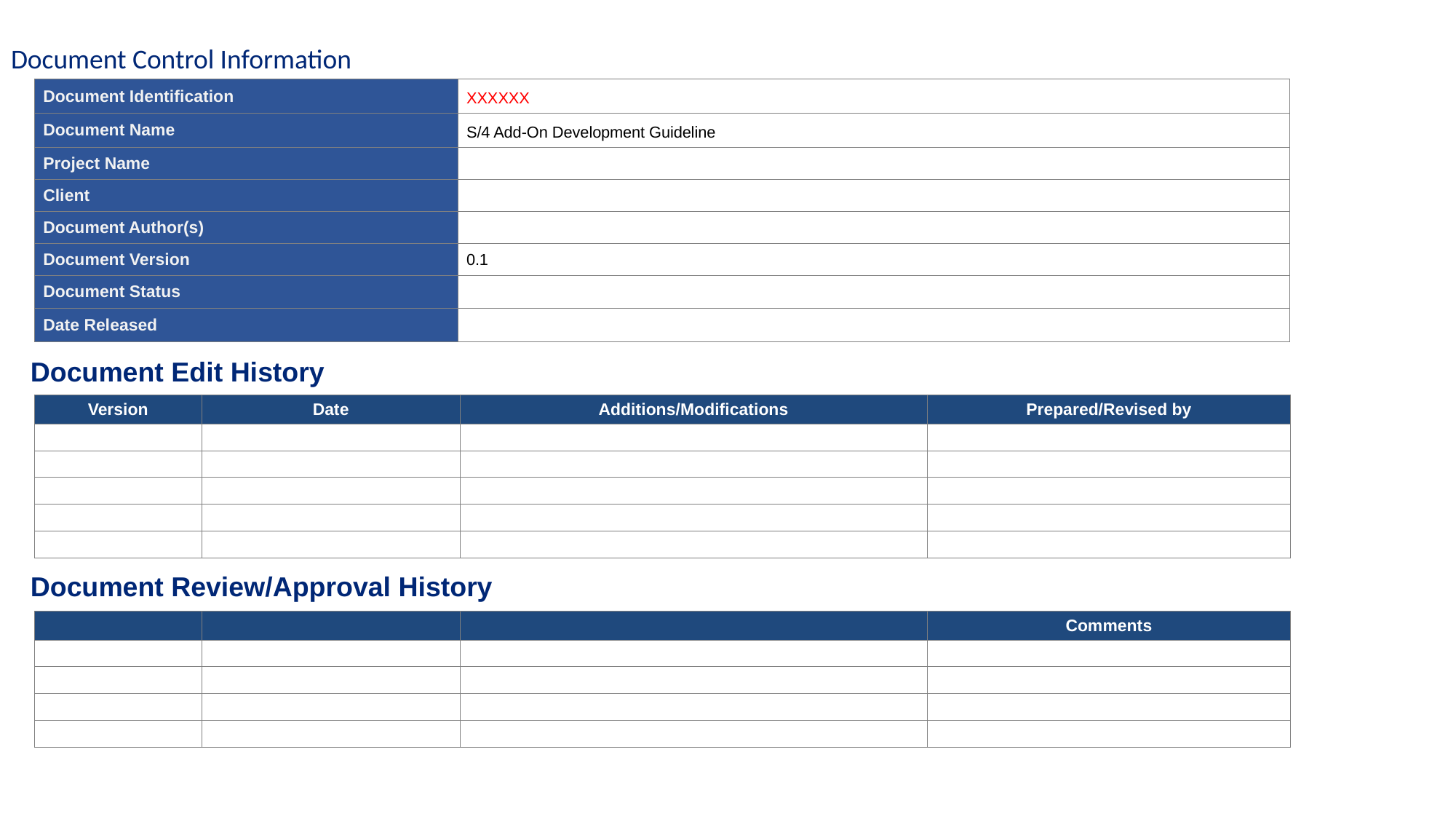

Document Control Information
| Document Identification | XXXXXX |
| --- | --- |
| Document Name | S/4 Add-On Development Guideline |
| Project Name |  |
| Client |  |
| Document Author(s) |  |
| Document Version | 0.1 |
| Document Status |  |
| Date Released |  |
Document Edit History
| Version | Date | Additions/Modifications | Prepared/Revised by |
| --- | --- | --- | --- |
|  |  |  |  |
|  |  |  |  |
|  |  |  |  |
|  |  |  |  |
|  |  |  |  |
Document Review/Approval History
|  |  |  | Comments |
| --- | --- | --- | --- |
|  |  |  |  |
|  |  |  |  |
|  |  |  |  |
|  |  |  |  |